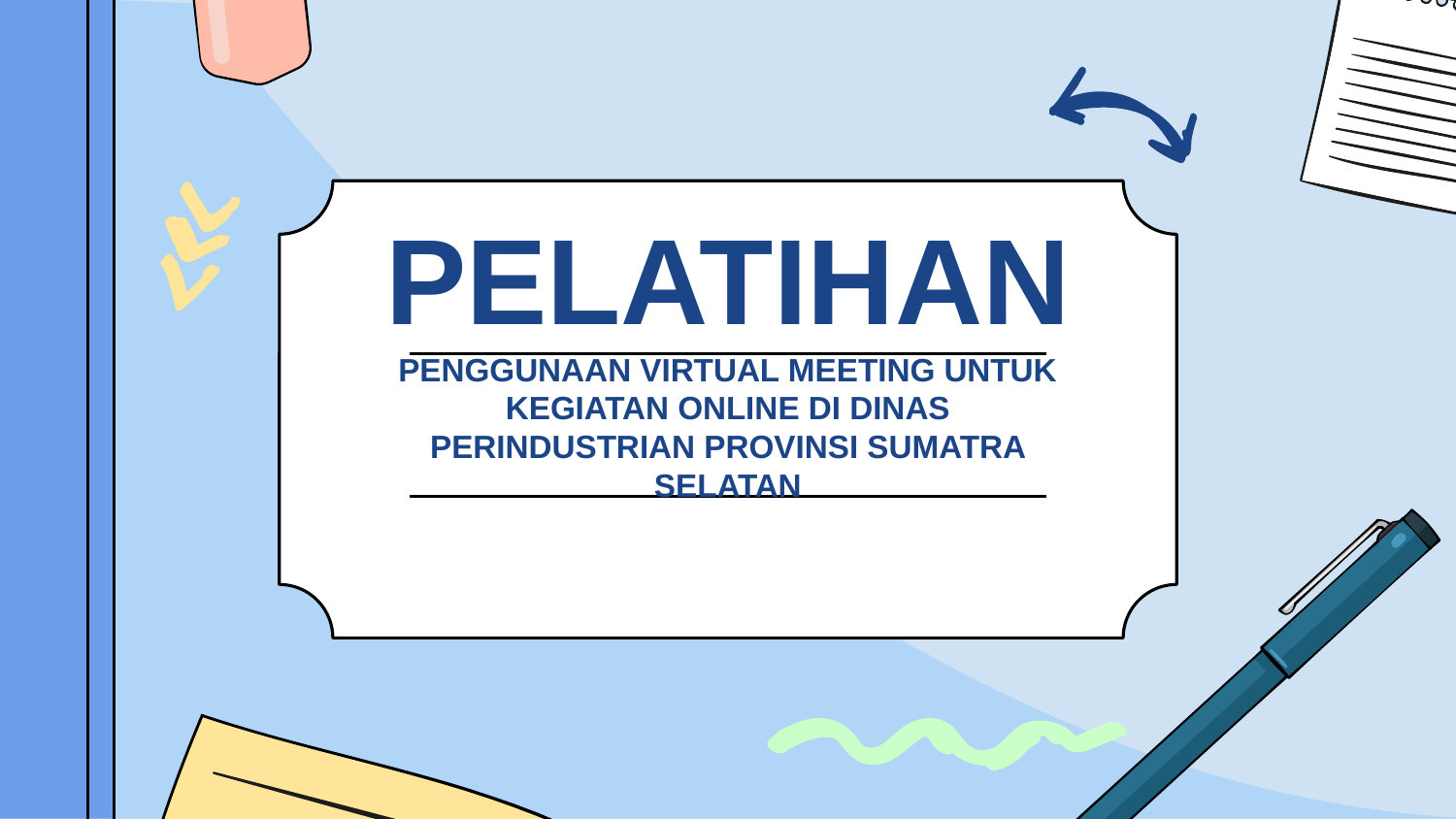

# PELATIHAN PENGGUNAAN VIRTUAL MEETING UNTUK KEGIATAN ONLINE DI DINAS PERINDUSTRIAN PROVINSI SUMATRA SELATAN